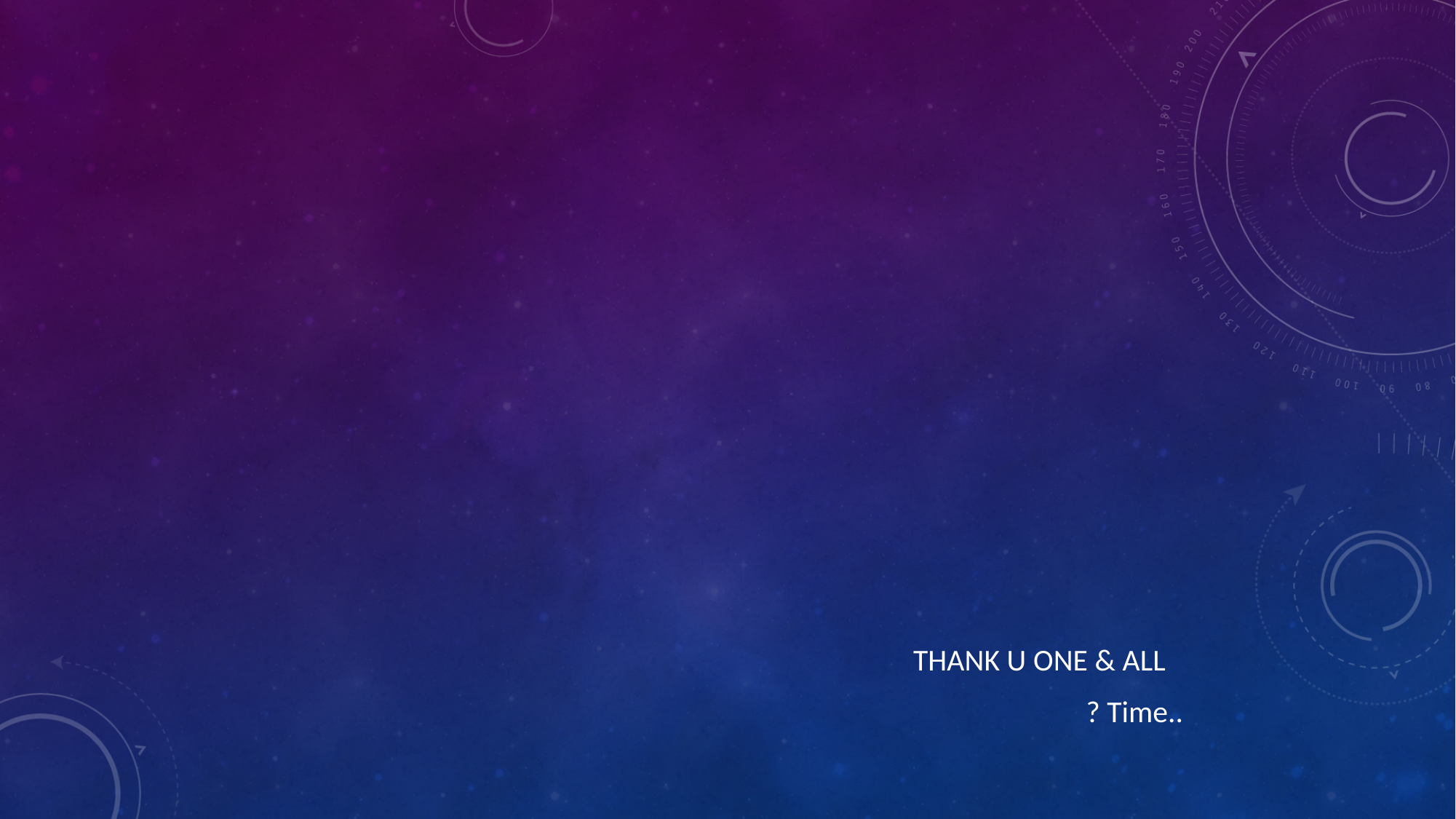

THANK U ONE & ALL
                         ? Time..